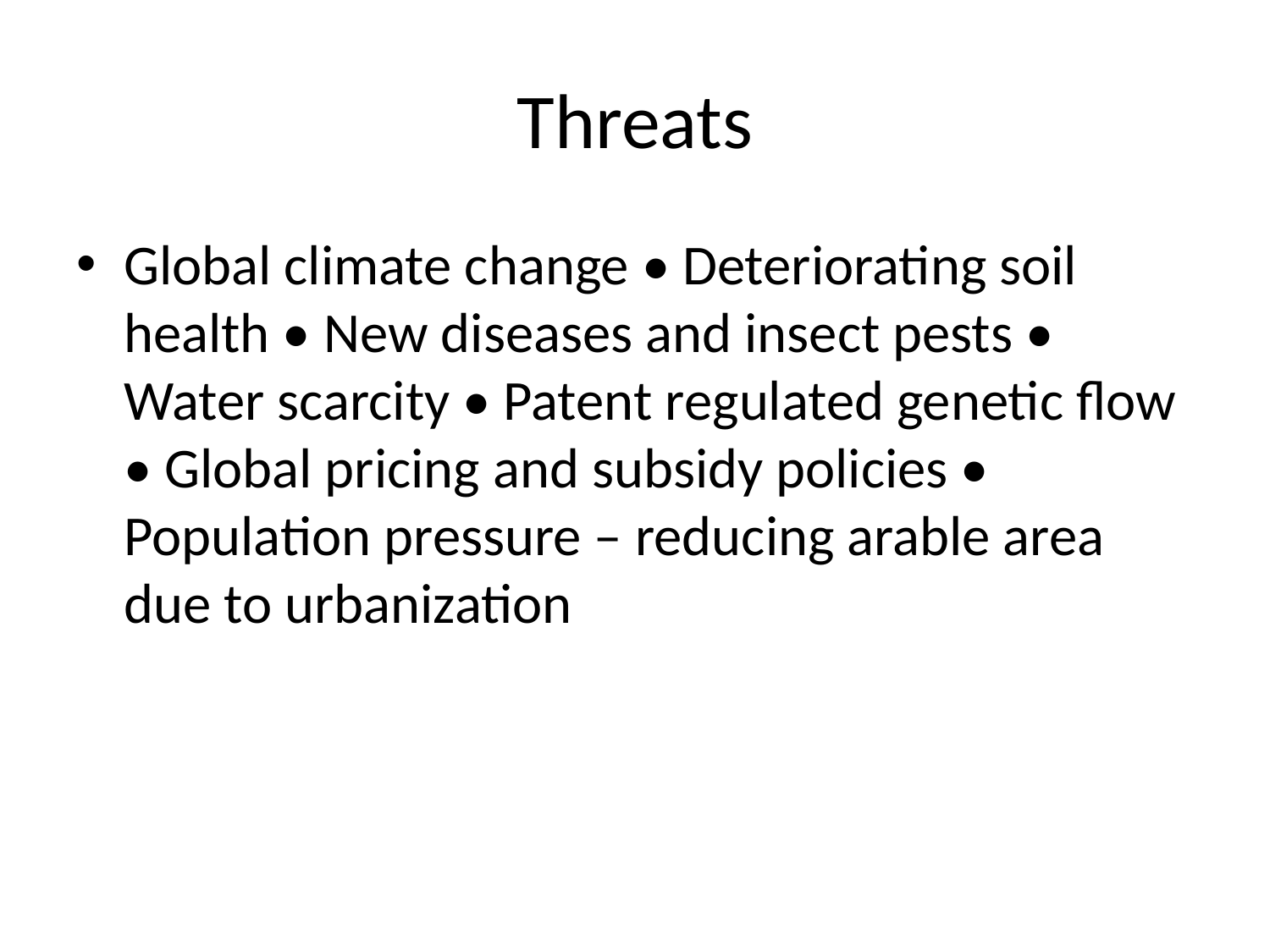

# Threats
Global climate change • Deteriorating soil health • New diseases and insect pests • Water scarcity • Patent regulated genetic flow • Global pricing and subsidy policies • Population pressure – reducing arable area due to urbanization